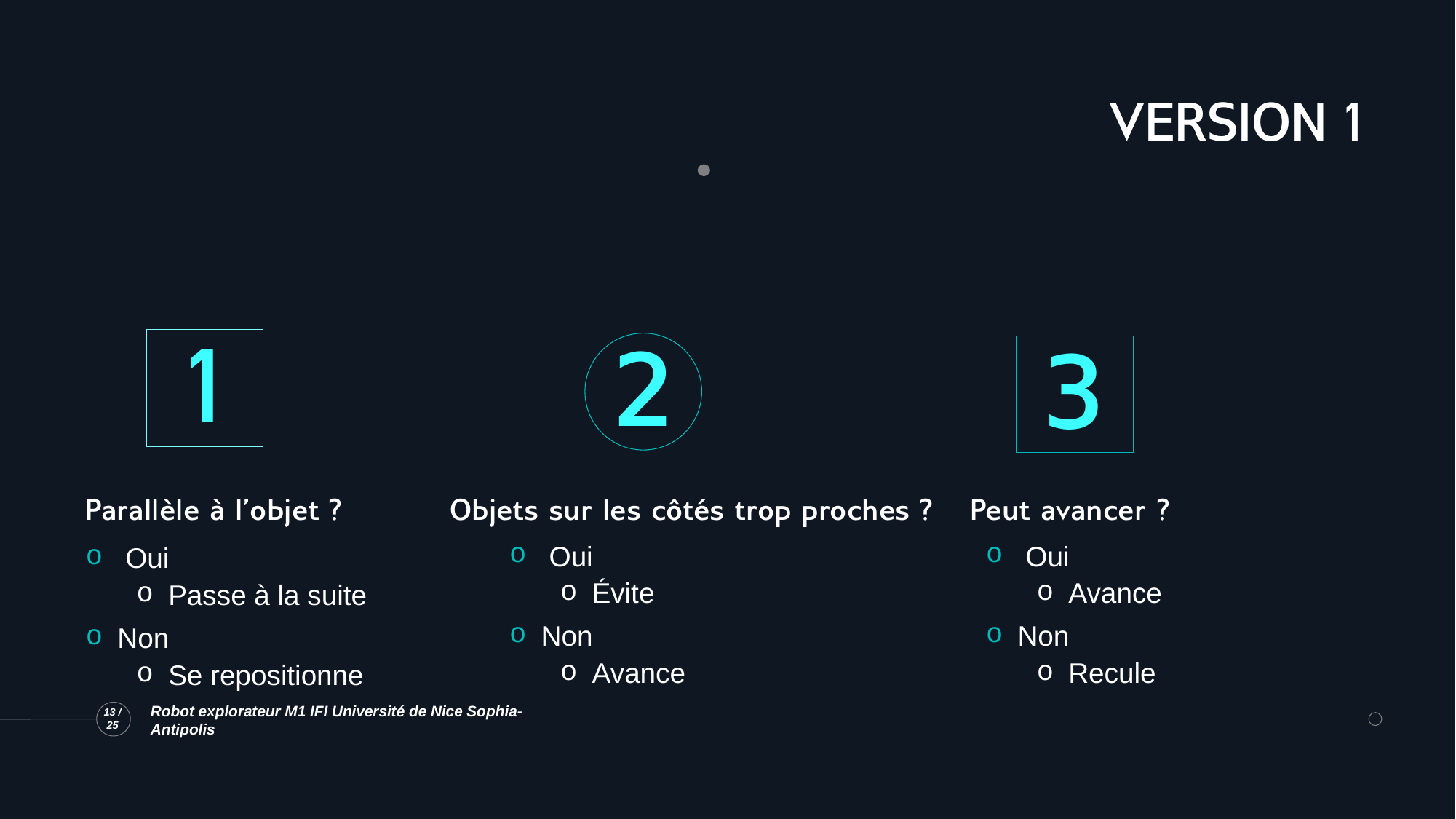

# VERSION 1
1
2
3
Parallèle à l’objet ?
Objets sur les côtés trop proches ?
Peut avancer ?
 Oui
Évite
Non
Avance

 Oui
Avance
Non
Recule

 Oui
Passe à la suite
Non
Se repositionne

13 / 25
Robot explorateur M1 IFI Université de Nice Sophia-Antipolis